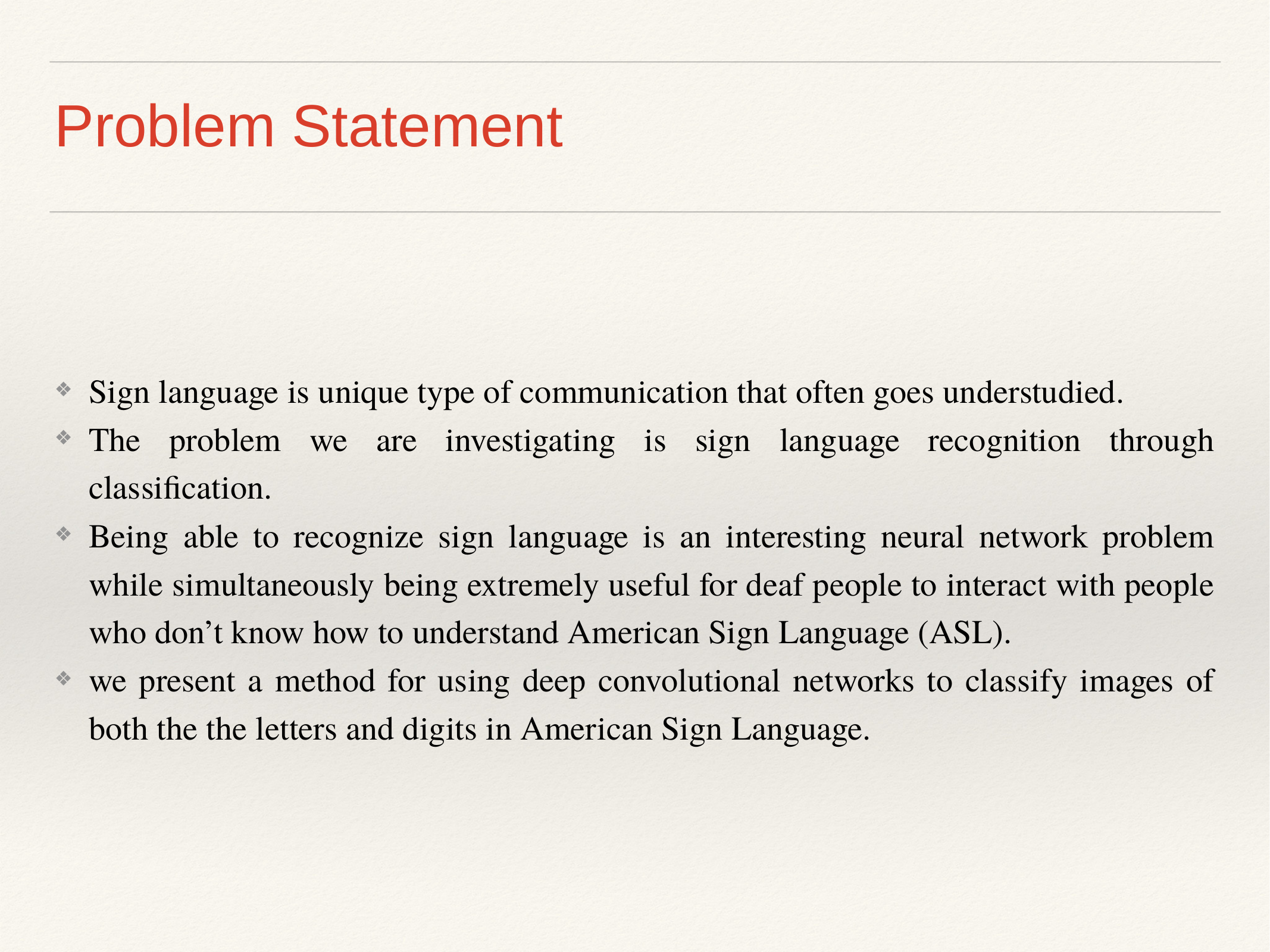

# Problem Statement
Sign language is unique type of communication that often goes understudied.
The problem we are investigating is sign language recognition through classification.
Being able to recognize sign language is an interesting neural network problem while simultaneously being extremely useful for deaf people to interact with people who don’t know how to understand American Sign Language (ASL).
we present a method for using deep convolutional networks to classify images of both the the letters and digits in American Sign Language.